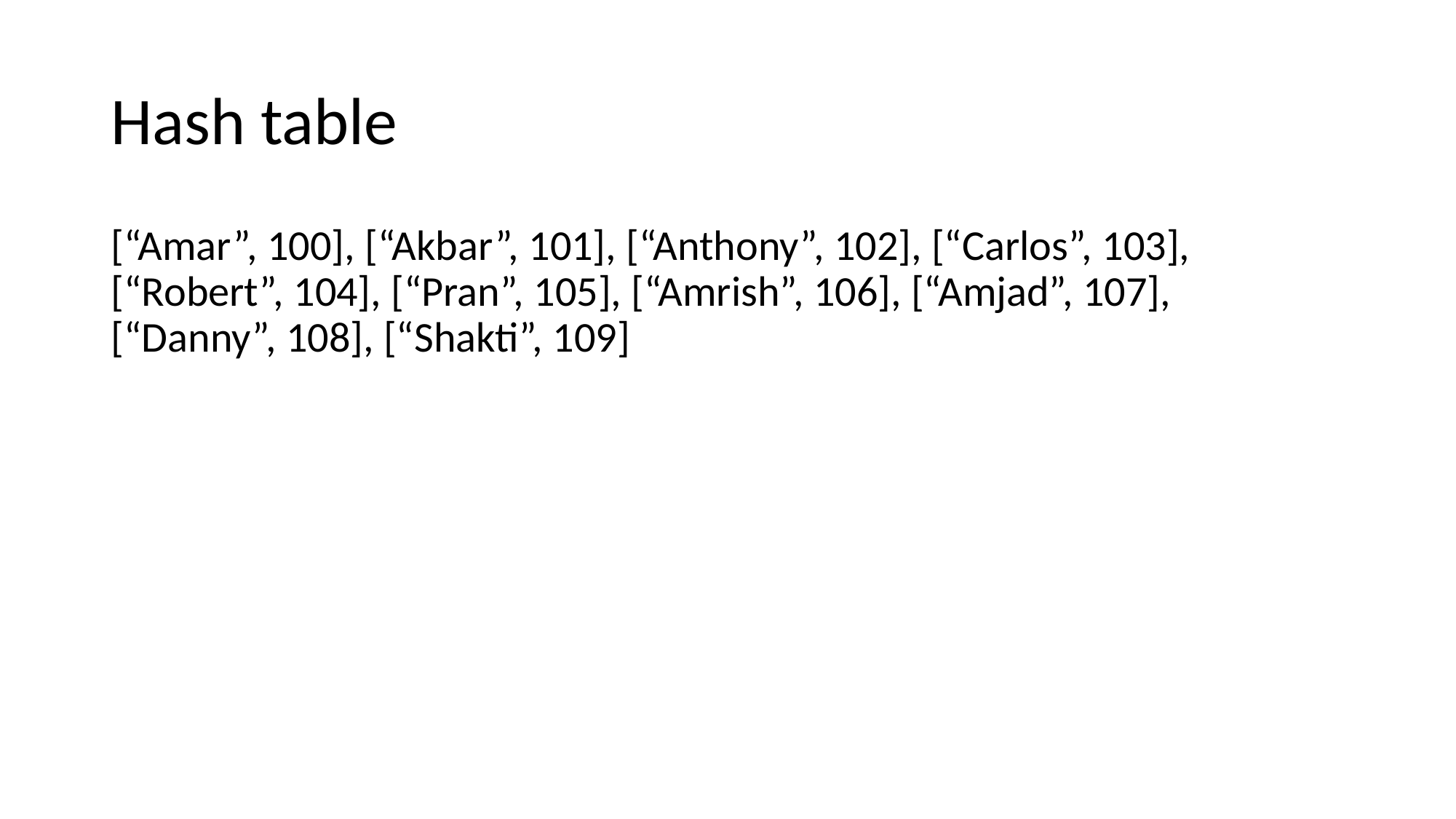

# Hash table
[“Amar”, 100], [“Akbar”, 101], [“Anthony”, 102], [“Carlos”, 103], [“Robert”, 104], [“Pran”, 105], [“Amrish”, 106], [“Amjad”, 107], [“Danny”, 108], [“Shakti”, 109]